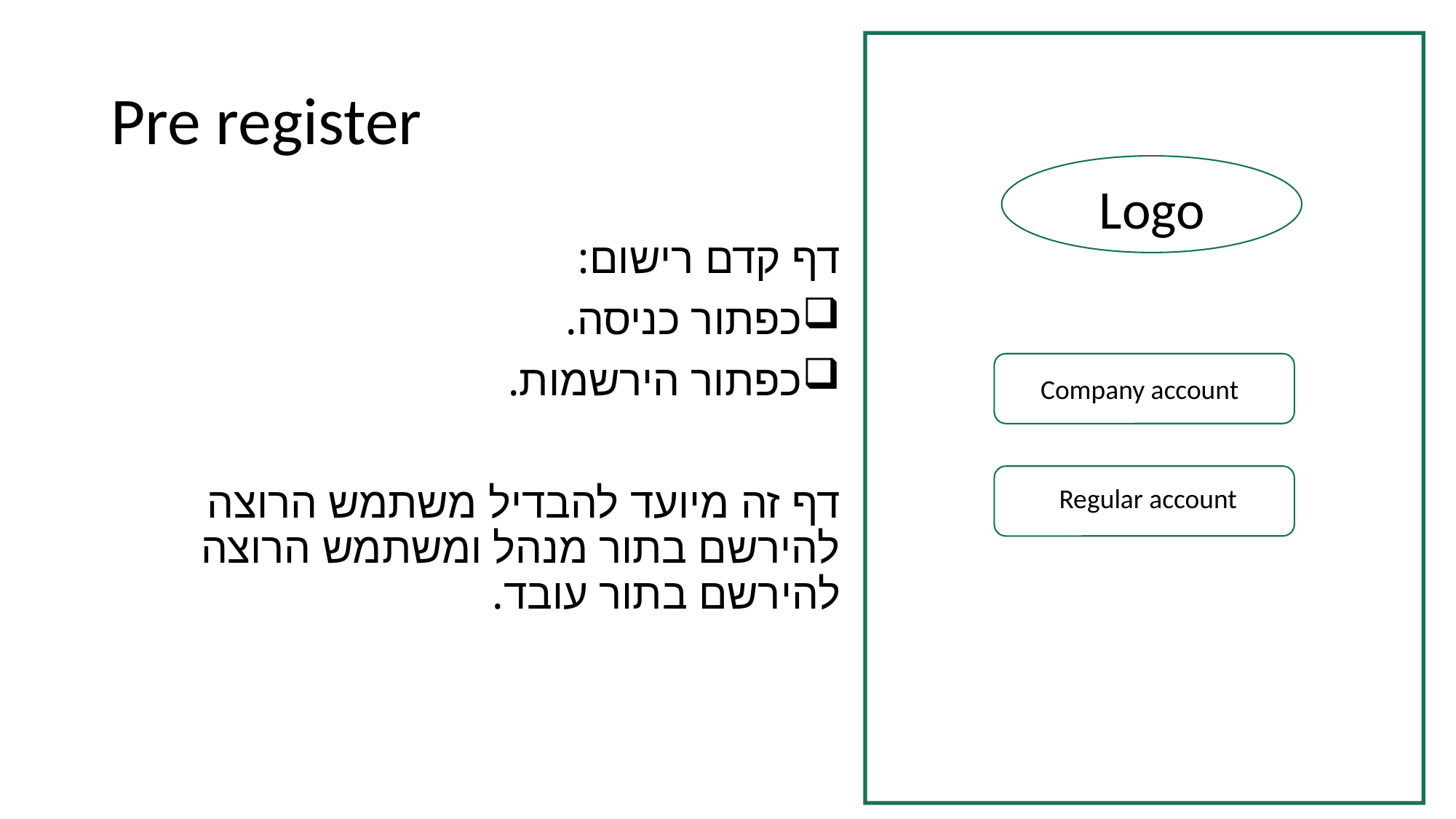

# Pre register

Logo
דף קדם רישום:
כפתור כניסה.
כפתור הירשמות.

דף זה מיועד להבדיל משתמש הרוצה להירשם בתור מנהל ומשתמש הרוצה להירשם בתור עובד.
jsaszXZxZsgdhgfhghgfasa
Company account
jsas
Regular account